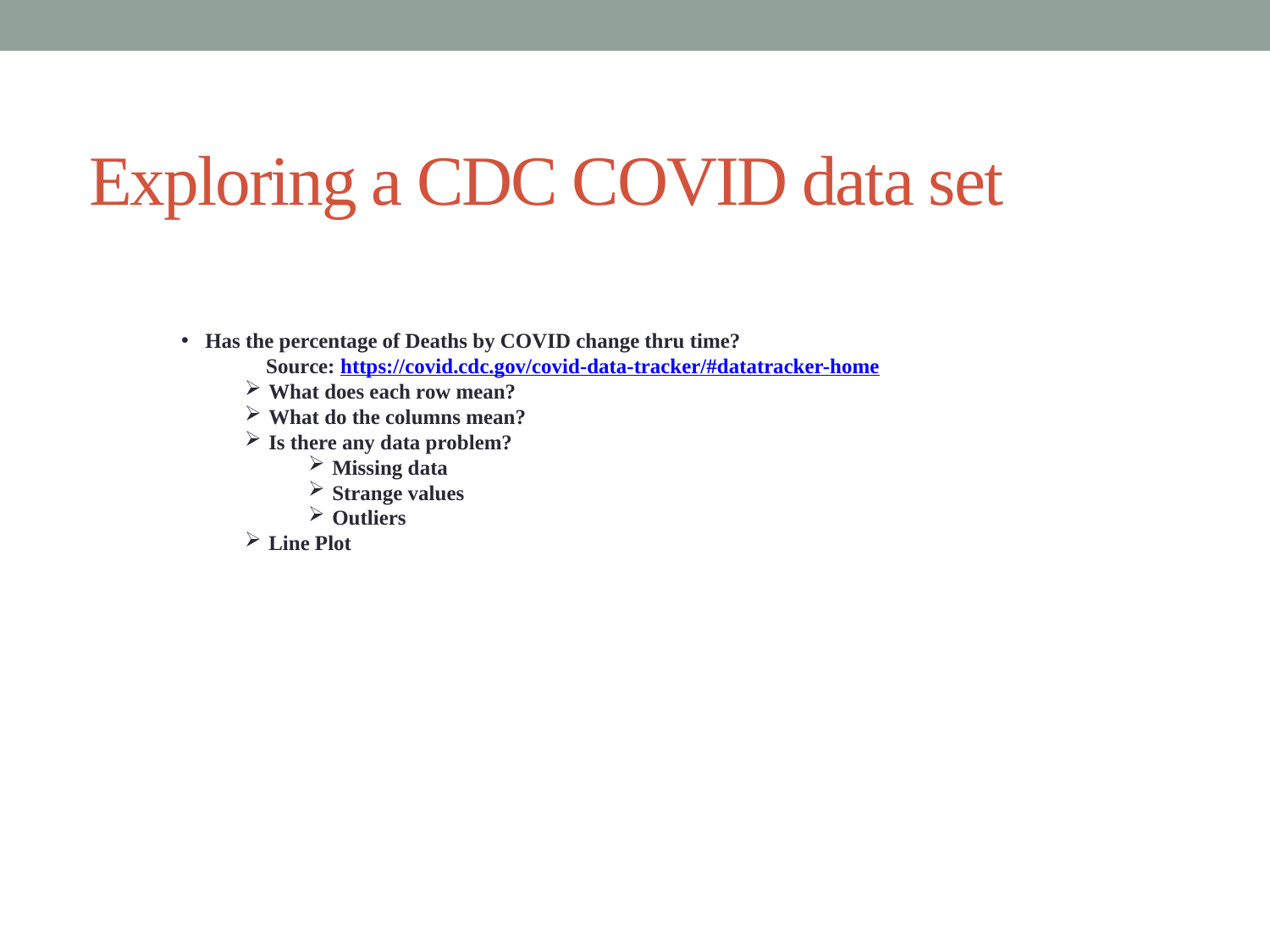

# Exploring a CDC COVID data set

Has the percentage of Deaths by COVID change thru time?
                Source: https://covid.cdc.gov/covid-data-tracker/#datatracker-home
What does each row mean?
What do the columns mean?
Is there any data problem?
Missing data
Strange values
Outliers
Line Plot